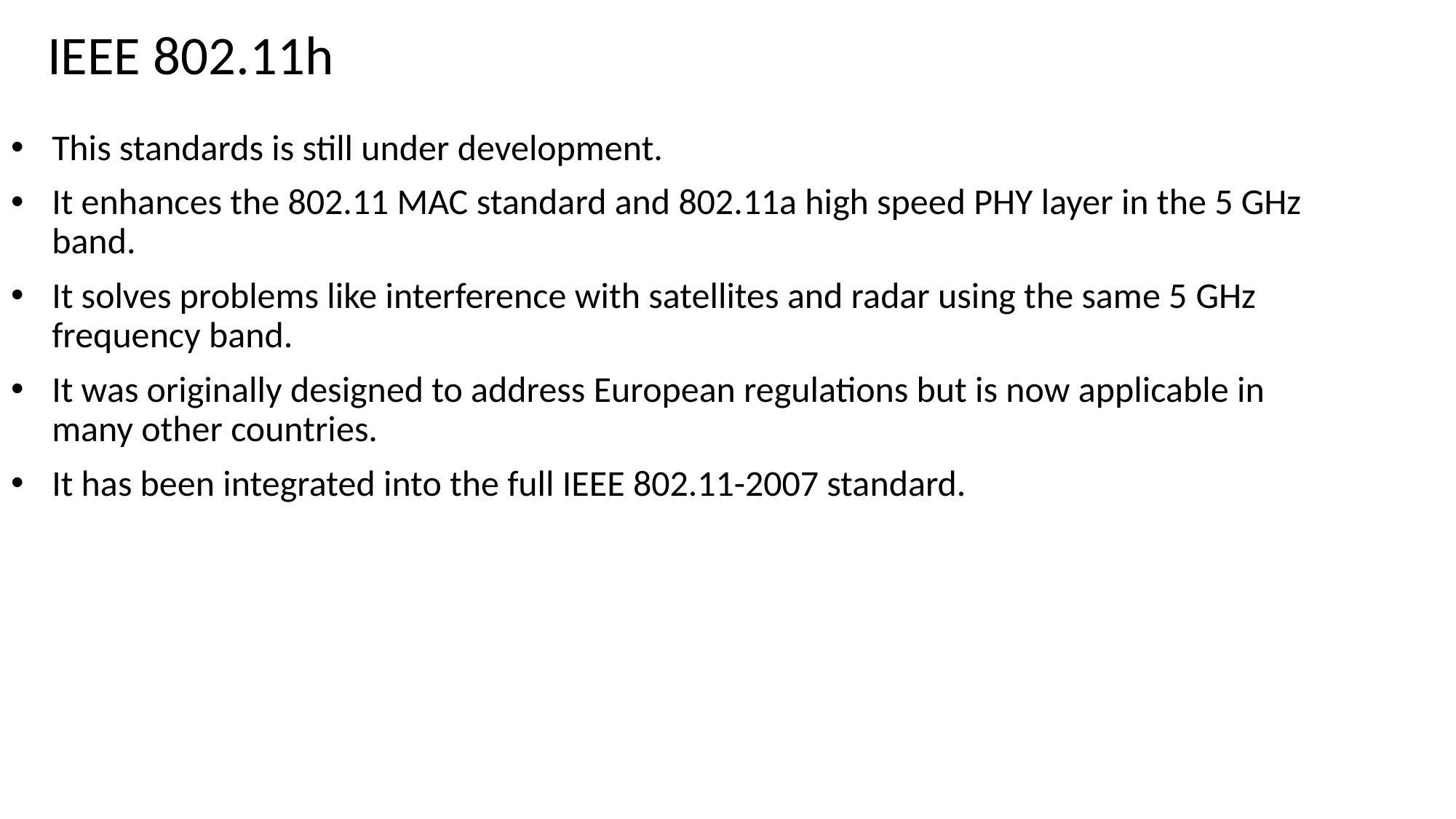

# IEEE 802.11h
This standards is still under development.
It enhances the 802.11 MAC standard and 802.11a high speed PHY layer in the 5 GHz band.
It solves problems like interference with satellites and radar using the same 5 GHz frequency band.
It was originally designed to address European regulations but is now applicable in many other countries.
It has been integrated into the full IEEE 802.11-2007 standard.